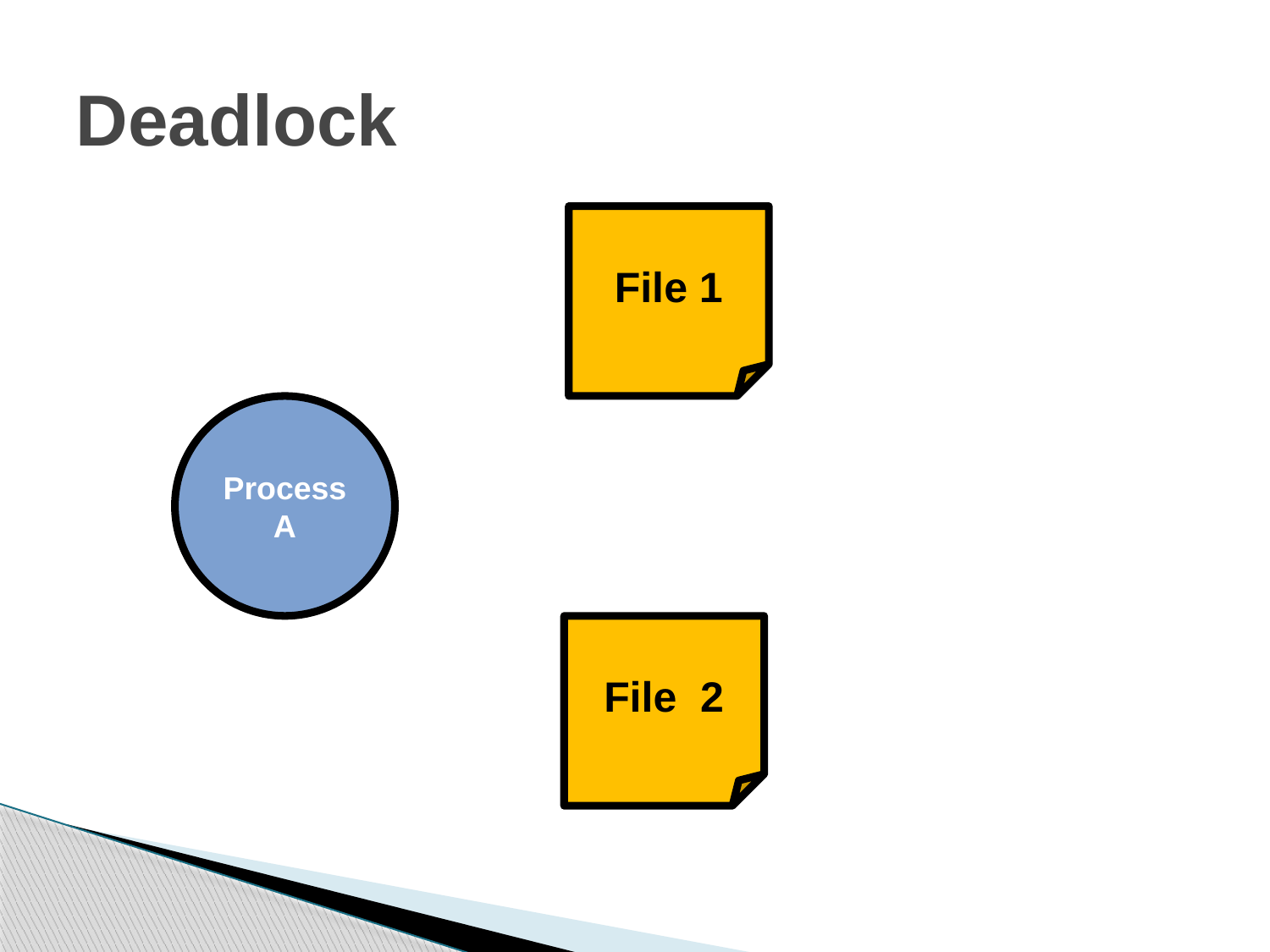

# Deadlock
File 1
Process A
File  2